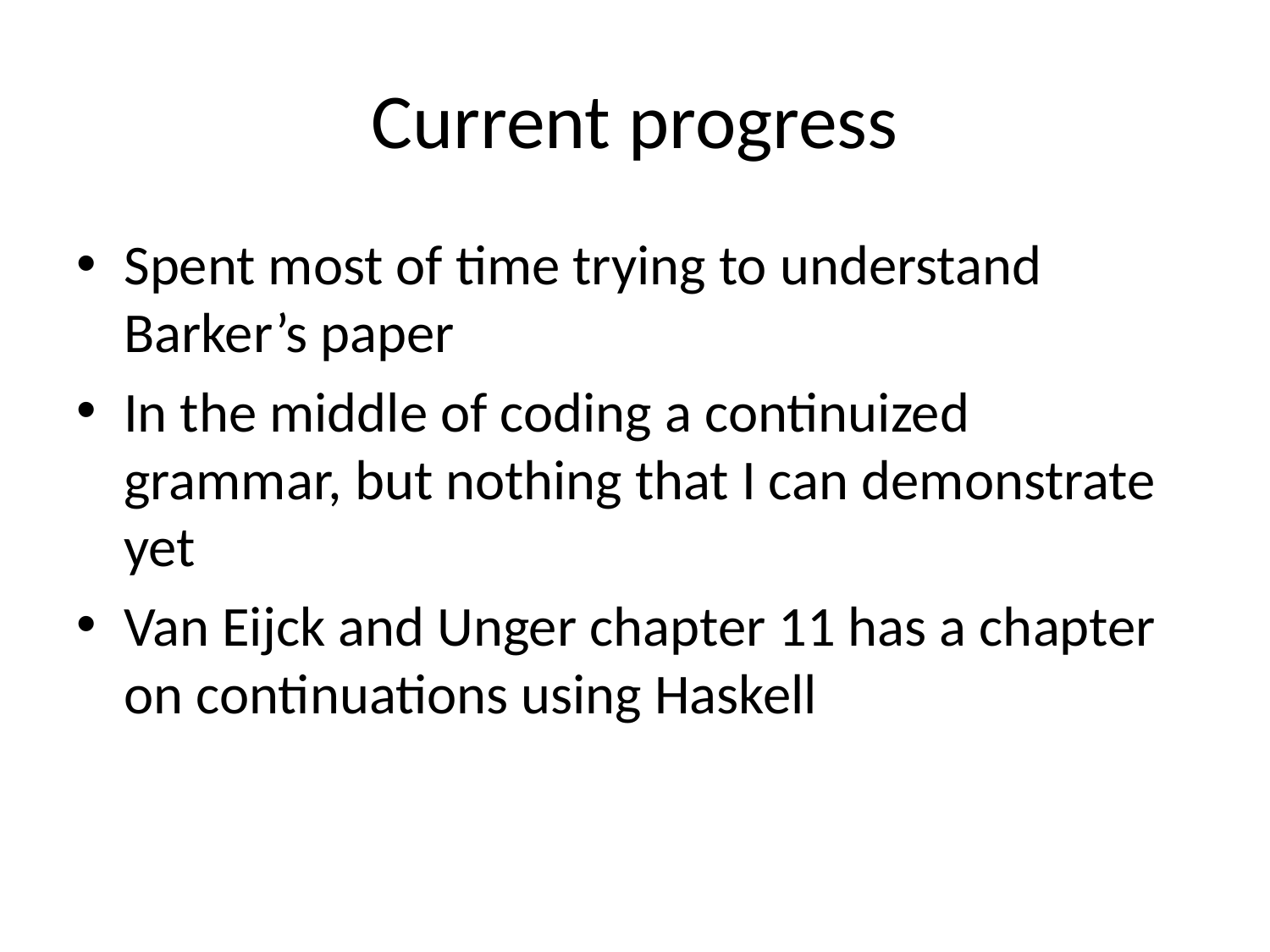

# Current progress
Spent most of time trying to understand Barker’s paper
In the middle of coding a continuized grammar, but nothing that I can demonstrate yet
Van Eijck and Unger chapter 11 has a chapter on continuations using Haskell